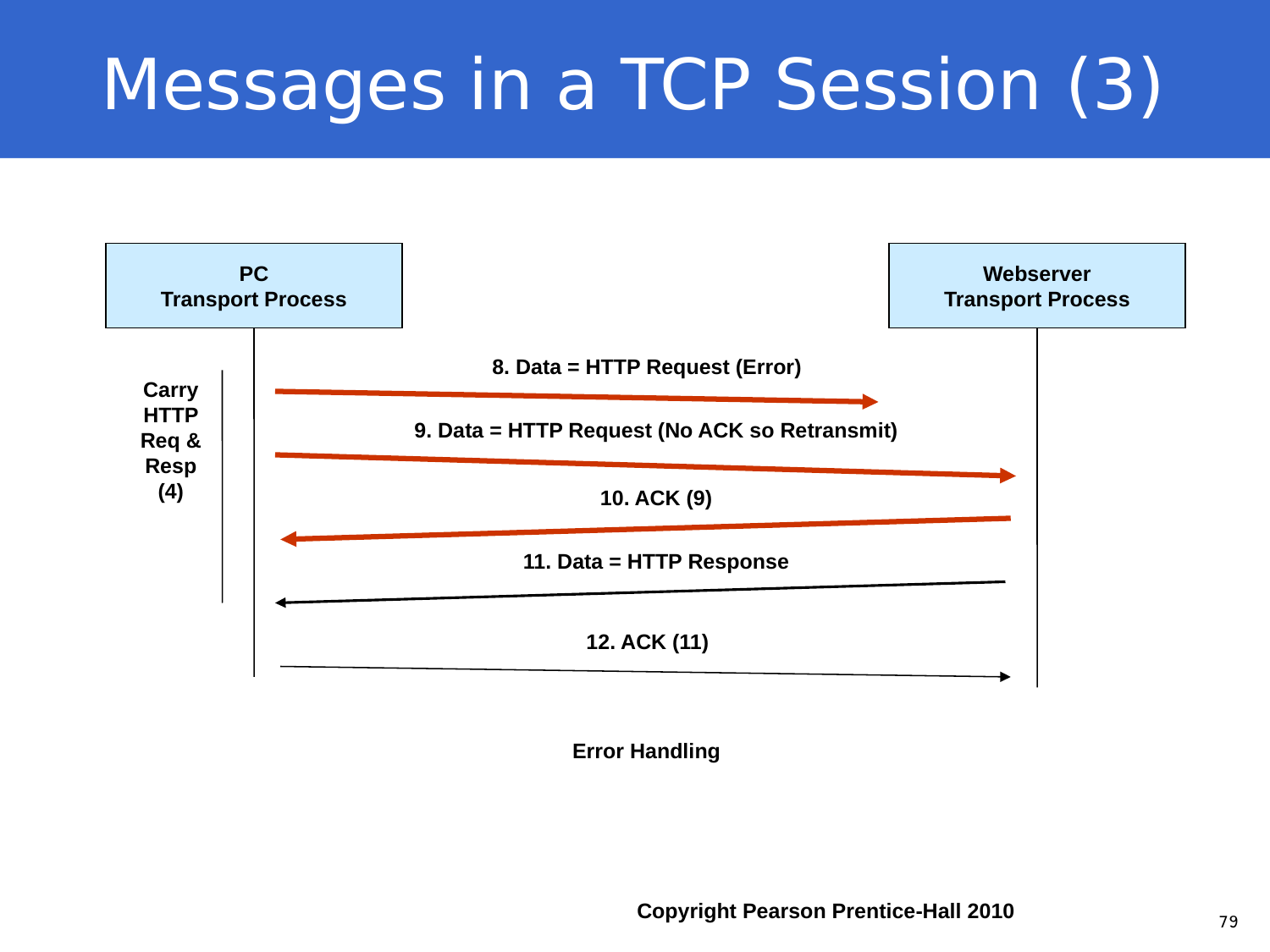

# Messages in a TCP Session (3)
PC
Transport Process
Webserver
Transport Process

8. Data = HTTP Request (Error)
Carry
HTTP
Req &
Resp
(4)

9. Data = HTTP Request (No ACK so Retransmit)

10. ACK (9)

11. Data = HTTP Response

12. ACK (11)

Error Handling
79
Copyright Pearson Prentice-Hall 2010